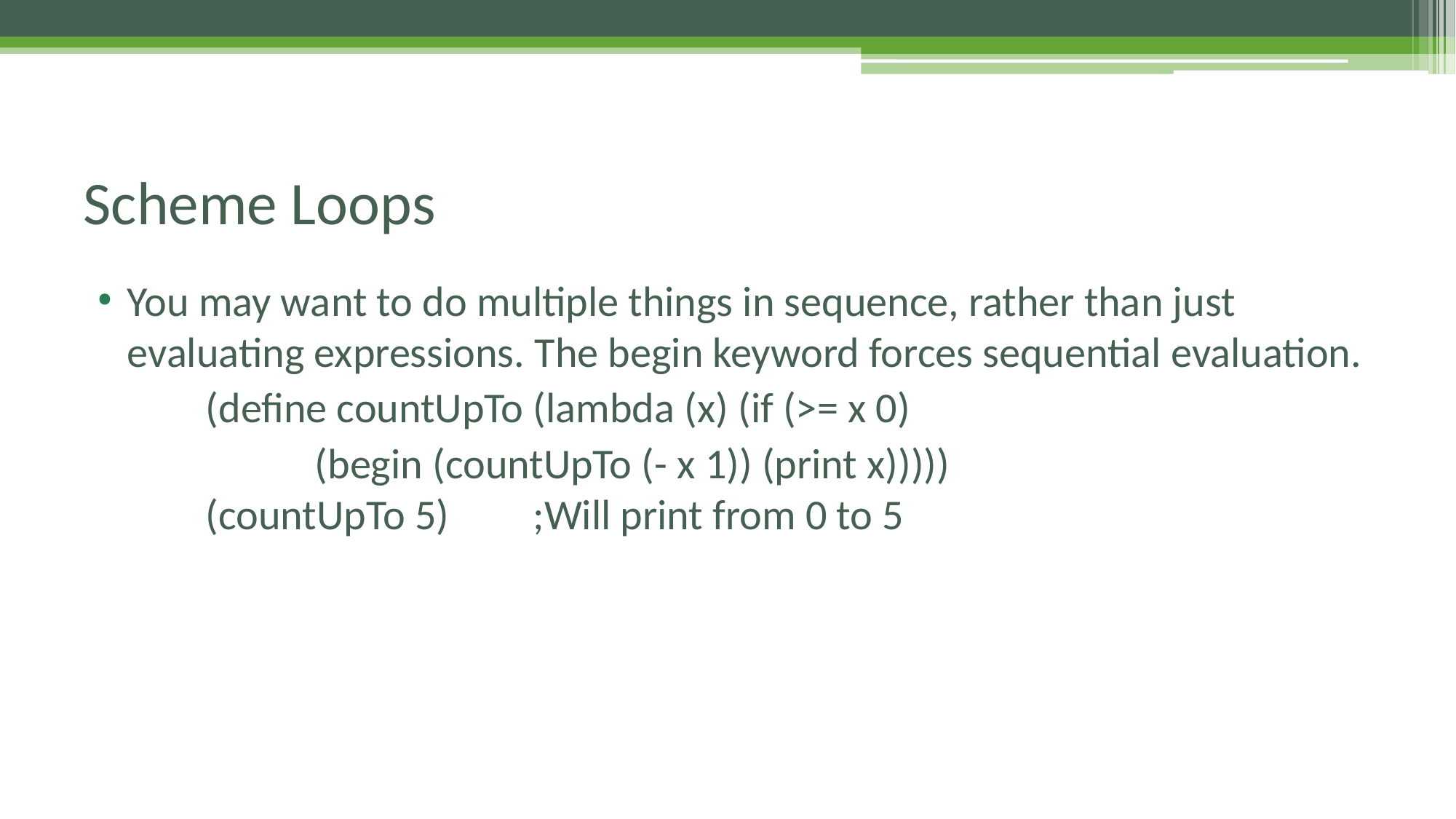

# Scheme Loops
You may want to do multiple things in sequence, rather than just evaluating expressions. The begin keyword forces sequential evaluation.
	(define countUpTo (lambda (x) (if (>= x 0)
		(begin (countUpTo (- x 1)) (print x)))))
	(countUpTo 5) 	;Will print from 0 to 5